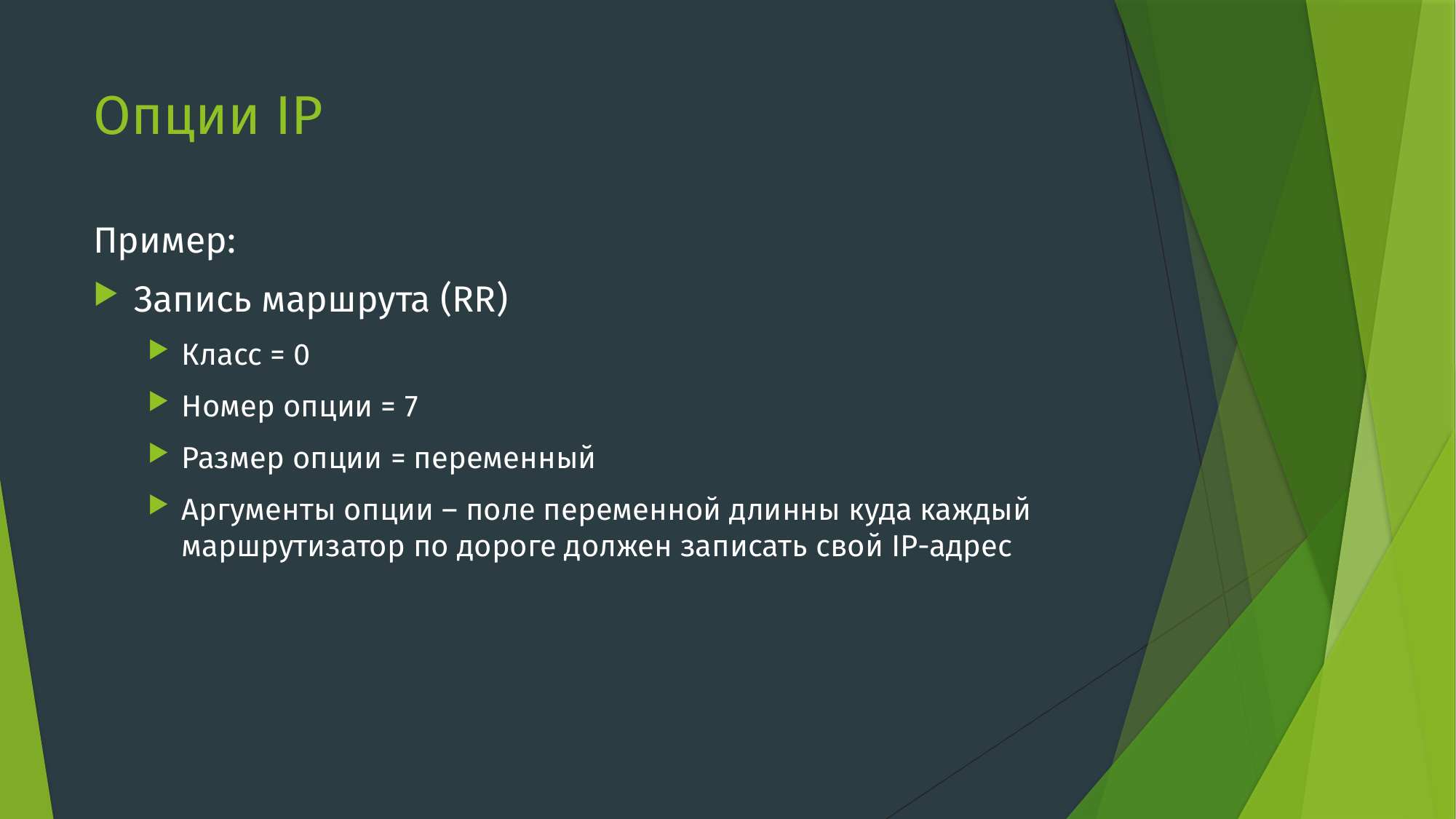

# Опции IP
Пример:
Запись маршрута (RR)
Класс = 0
Номер опции = 7
Размер опции = переменный
Аргументы опции – поле переменной длинны куда каждый маршрутизатор по дороге должен записать свой IP-адрес